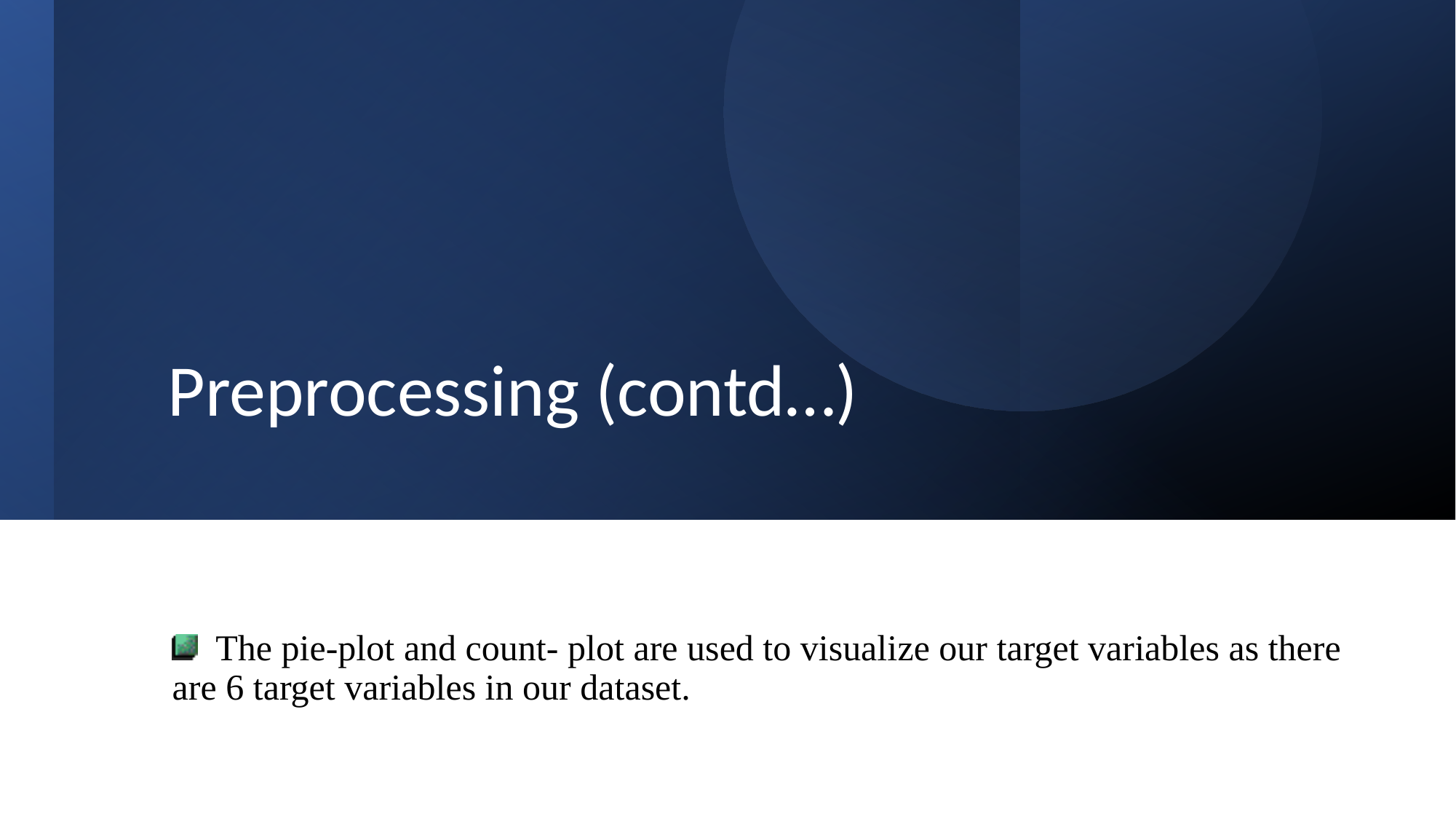

# Preprocessing (contd…)

  The pie-plot and count- plot are used to visualize our target variables as there are 6 target variables in our dataset.